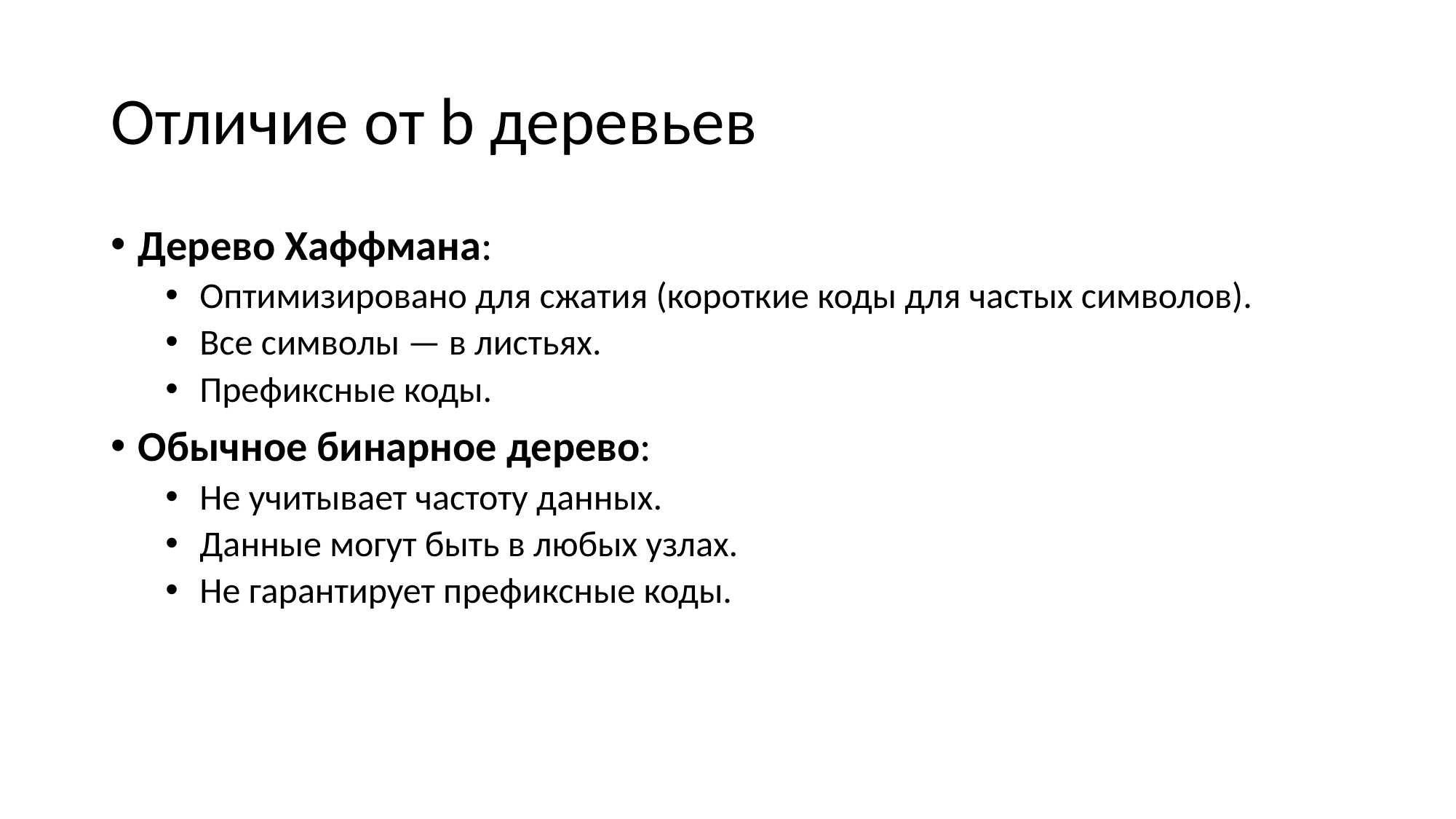

# Отличие от b деревьев
Дерево Хаффмана:
Оптимизировано для сжатия (короткие коды для частых символов).
Все символы — в листьях.
Префиксные коды.
Обычное бинарное дерево:
Не учитывает частоту данных.
Данные могут быть в любых узлах.
Не гарантирует префиксные коды.